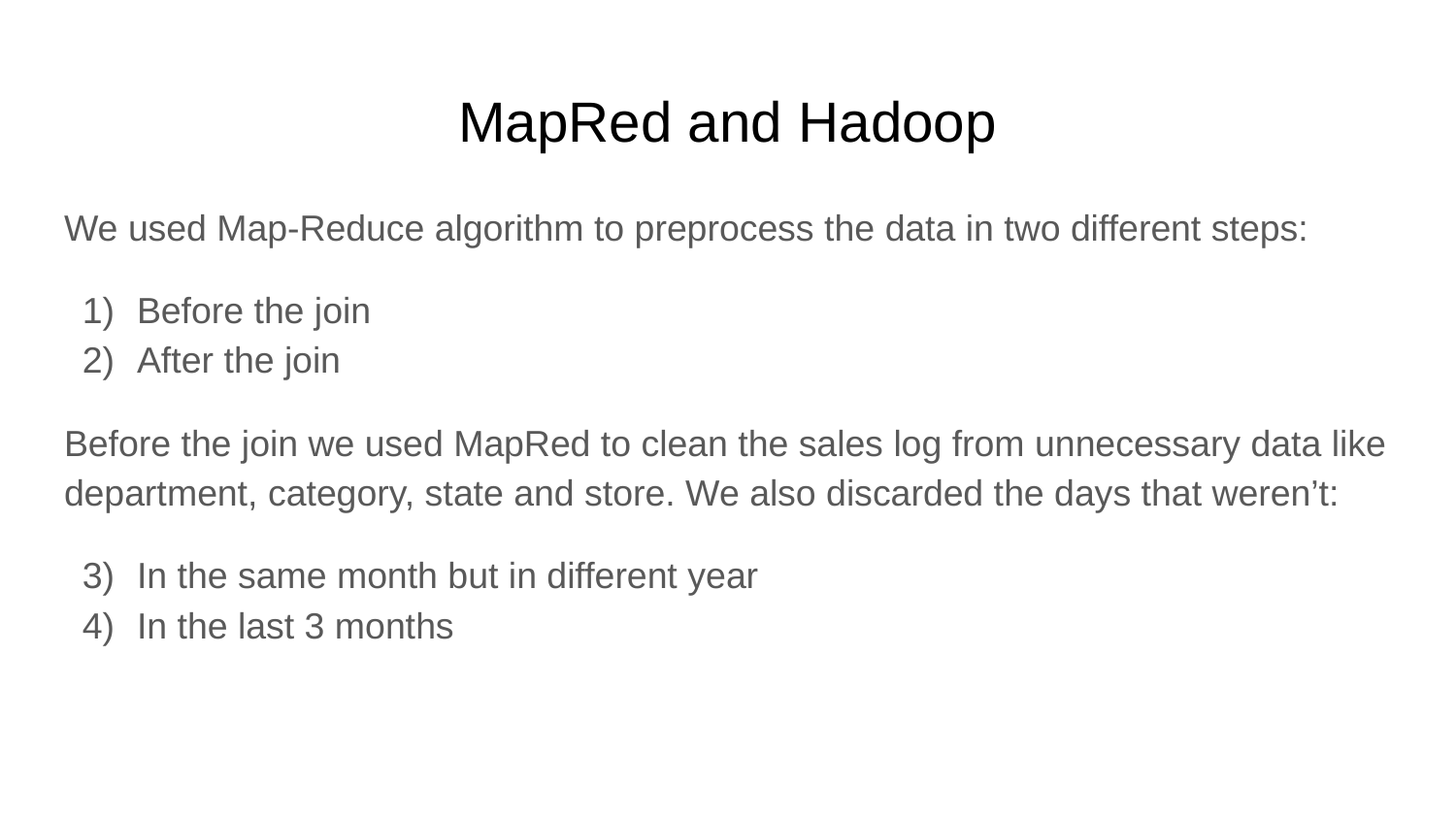

# MapRed and Hadoop
We used Map-Reduce algorithm to preprocess the data in two different steps:
Before the join
After the join
Before the join we used MapRed to clean the sales log from unnecessary data like department, category, state and store. We also discarded the days that weren’t:
In the same month but in different year
In the last 3 months